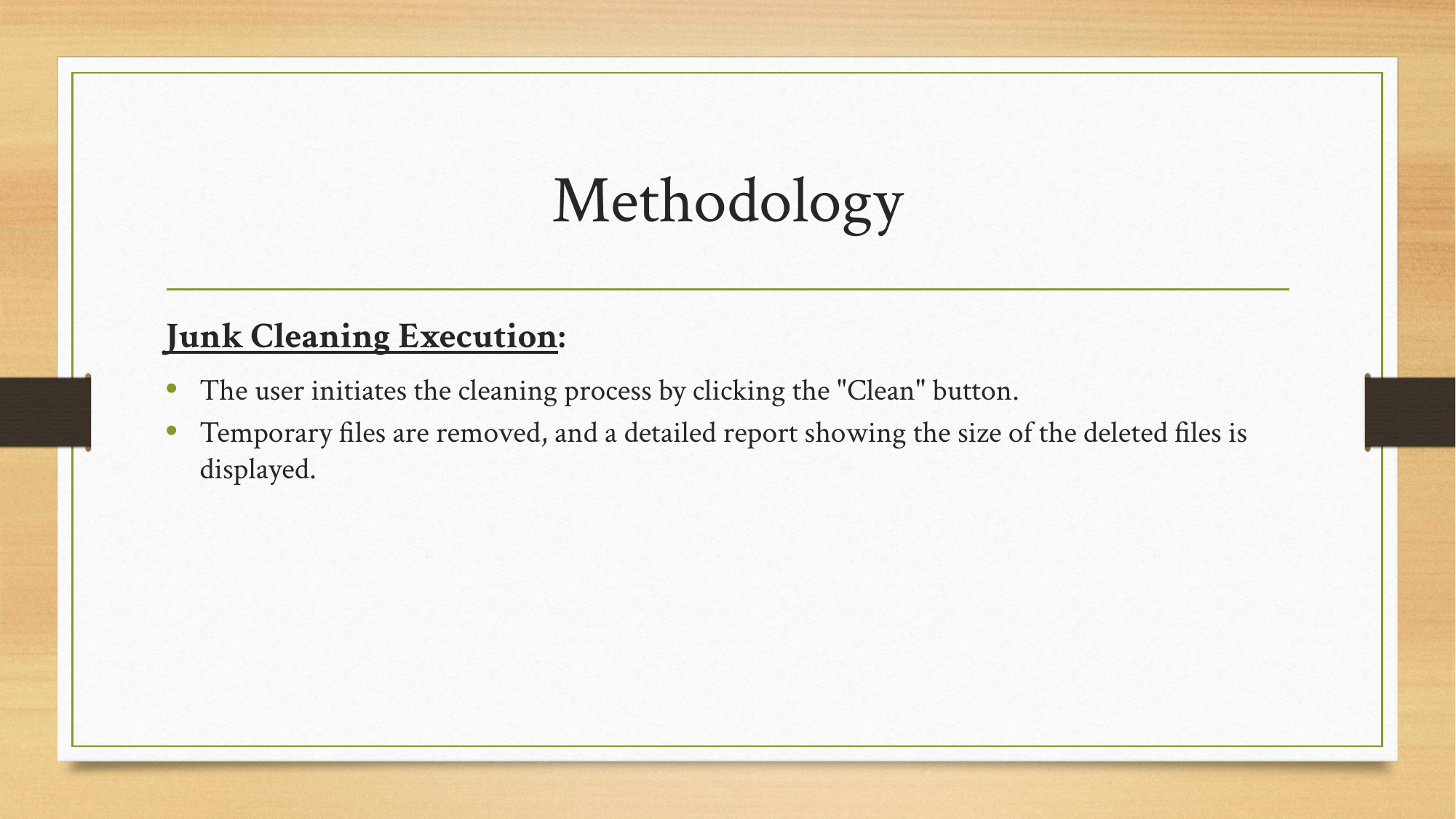

# Methodology
Junk Cleaning Execution:
The user initiates the cleaning process by clicking the "Clean" button.
Temporary files are removed, and a detailed report showing the size of the deleted files is displayed.